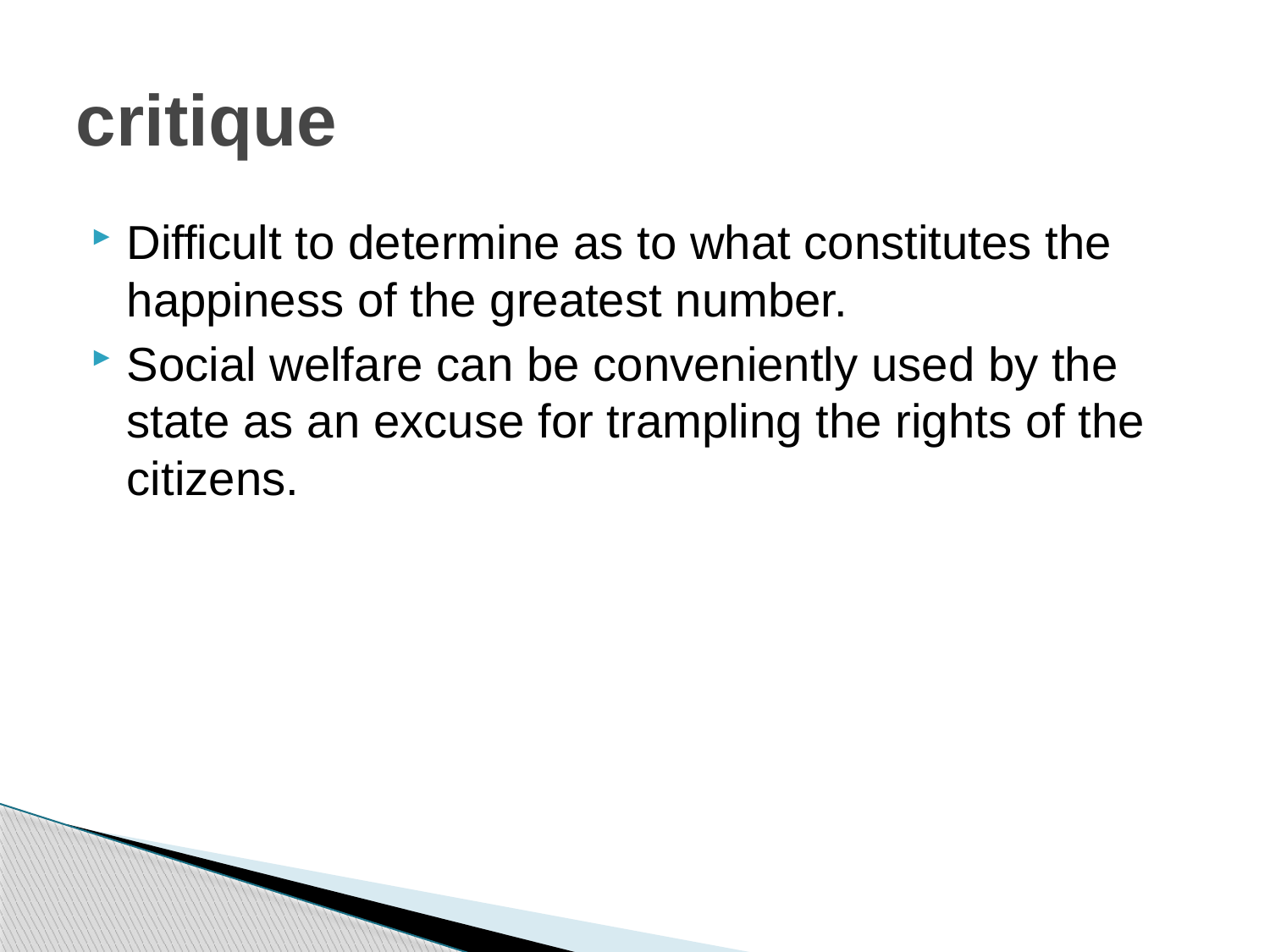

# critique
Difficult to determine as to what constitutes the happiness of the greatest number.
Social welfare can be conveniently used by the state as an excuse for trampling the rights of the citizens.